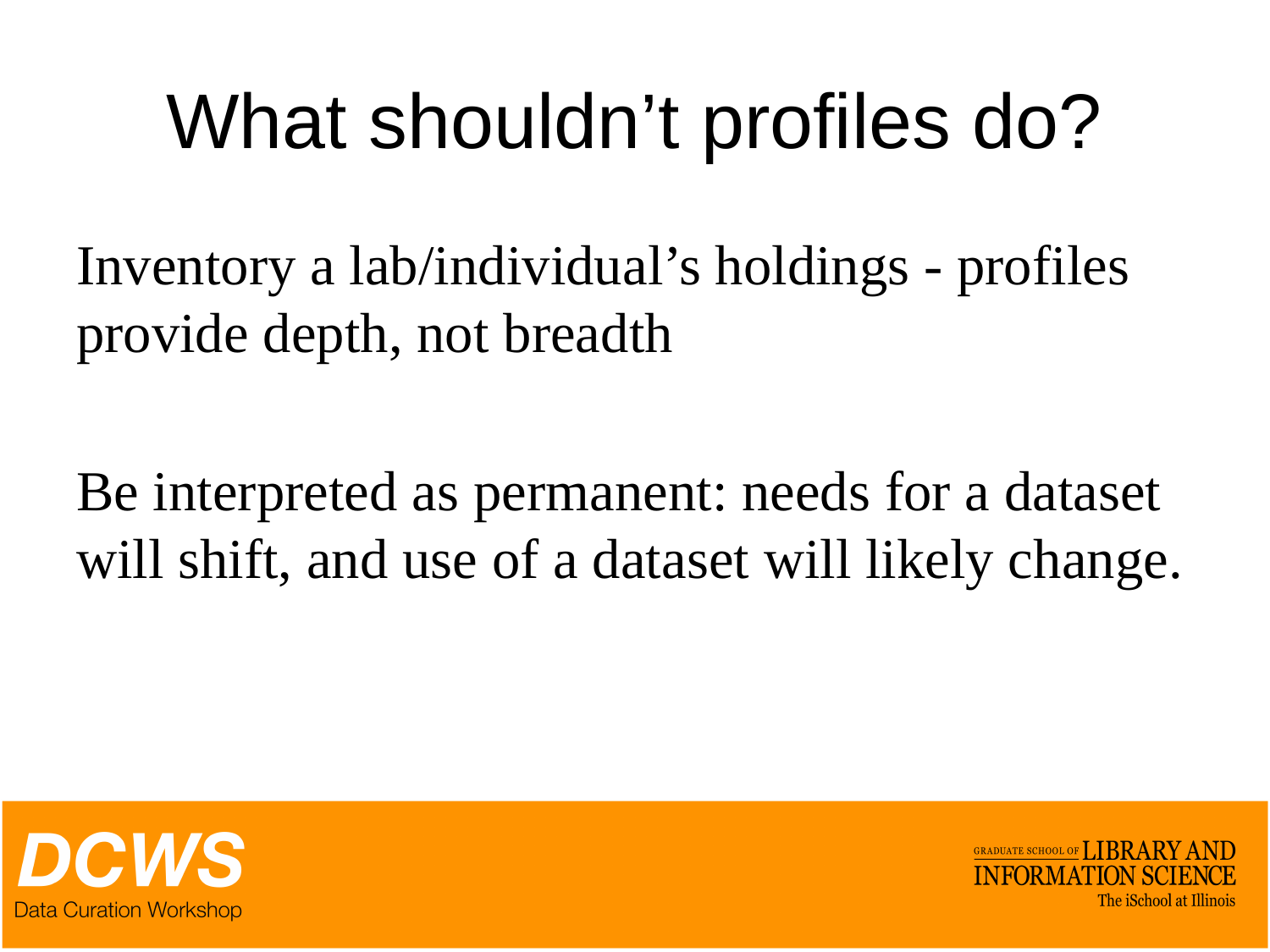

# What shouldn’t profiles do?
Inventory a lab/individual’s holdings - profiles provide depth, not breadth

Be interpreted as permanent: needs for a dataset will shift, and use of a dataset will likely change.